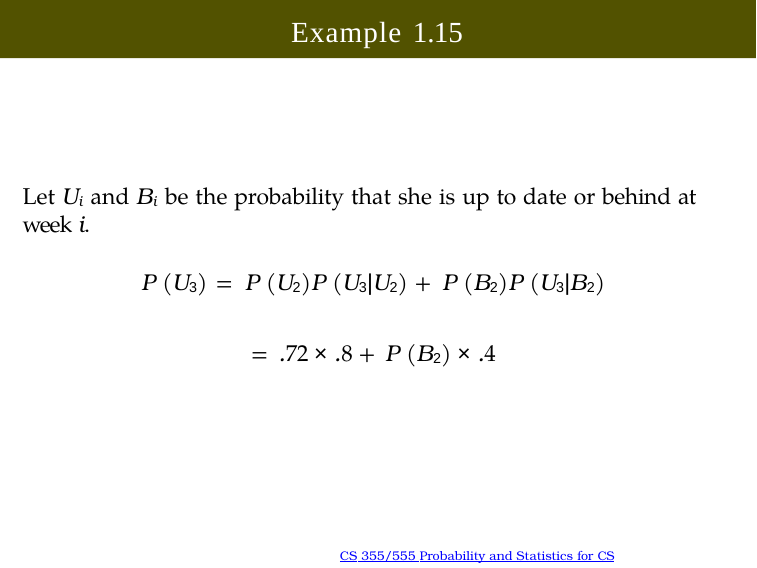

# Example 1.15
Let Ui and Bi be the probability that she is up to date or behind at week i.

P (U3) = P (U2)P (U3|U2) + P (B2)P (U3|B2)

= .72 × .8 + P (B2) × .4
20/39 10:18
Copyright @2022, Ivan Mann
CS 355/555 Probability and Statistics for CS